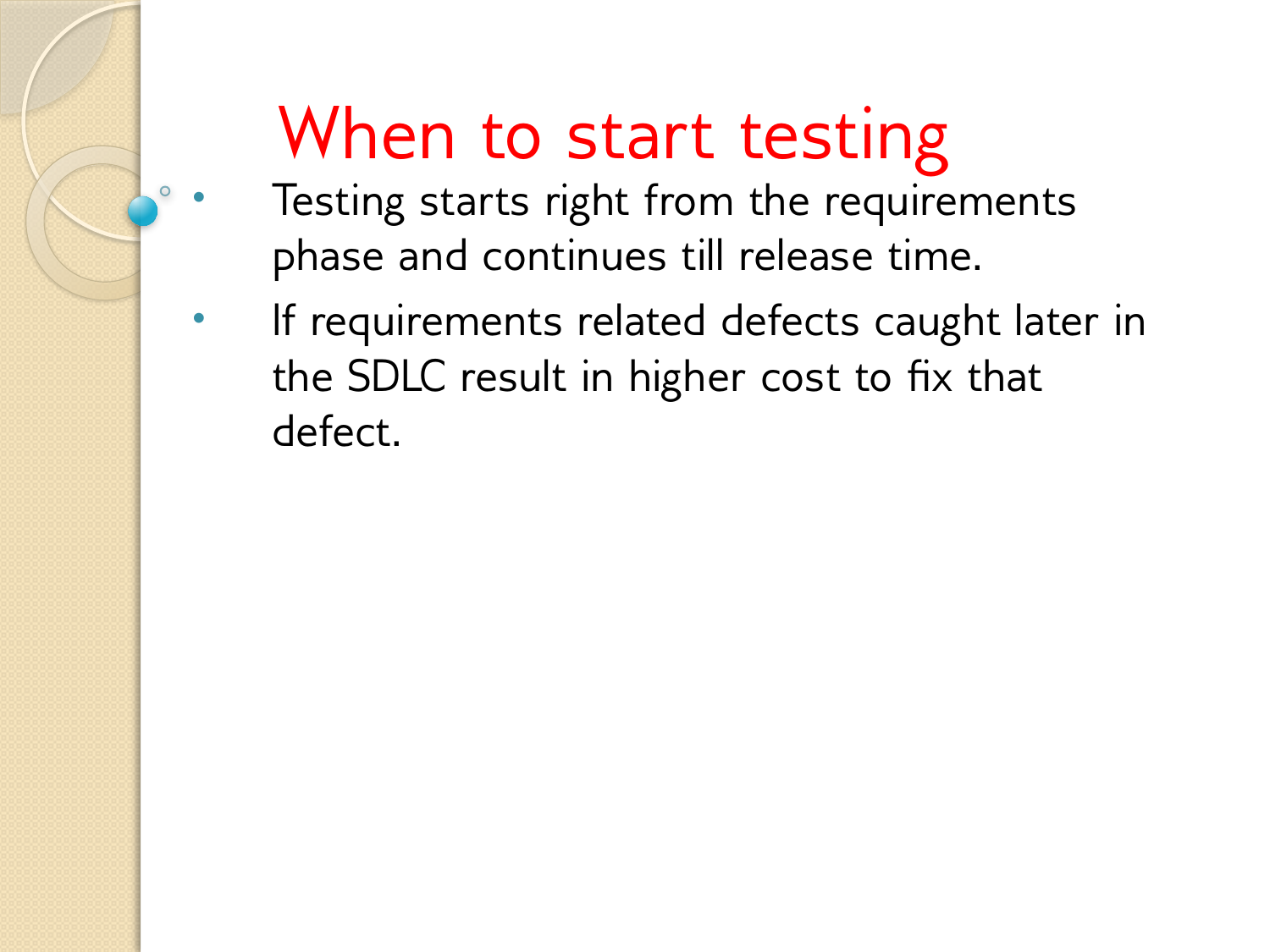

# When to start testing
Testing starts right from the requirements phase and continues till release time.
If requirements related defects caught later in the SDLC result in higher cost to fix that defect.